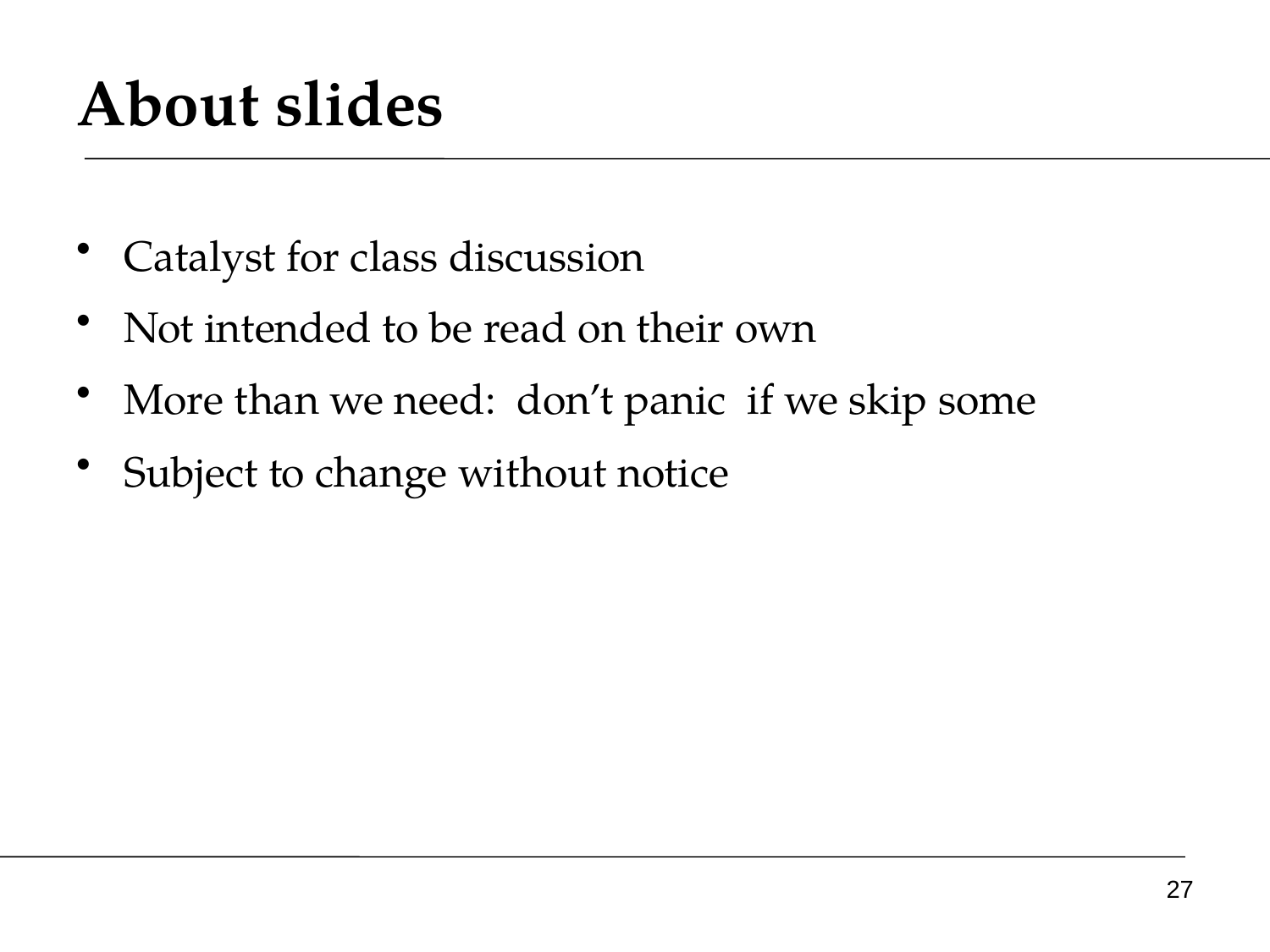

# About slides
Catalyst for class discussion
Not intended to be read on their own
More than we need:  don’t panic  if we skip some
Subject to change without notice
27